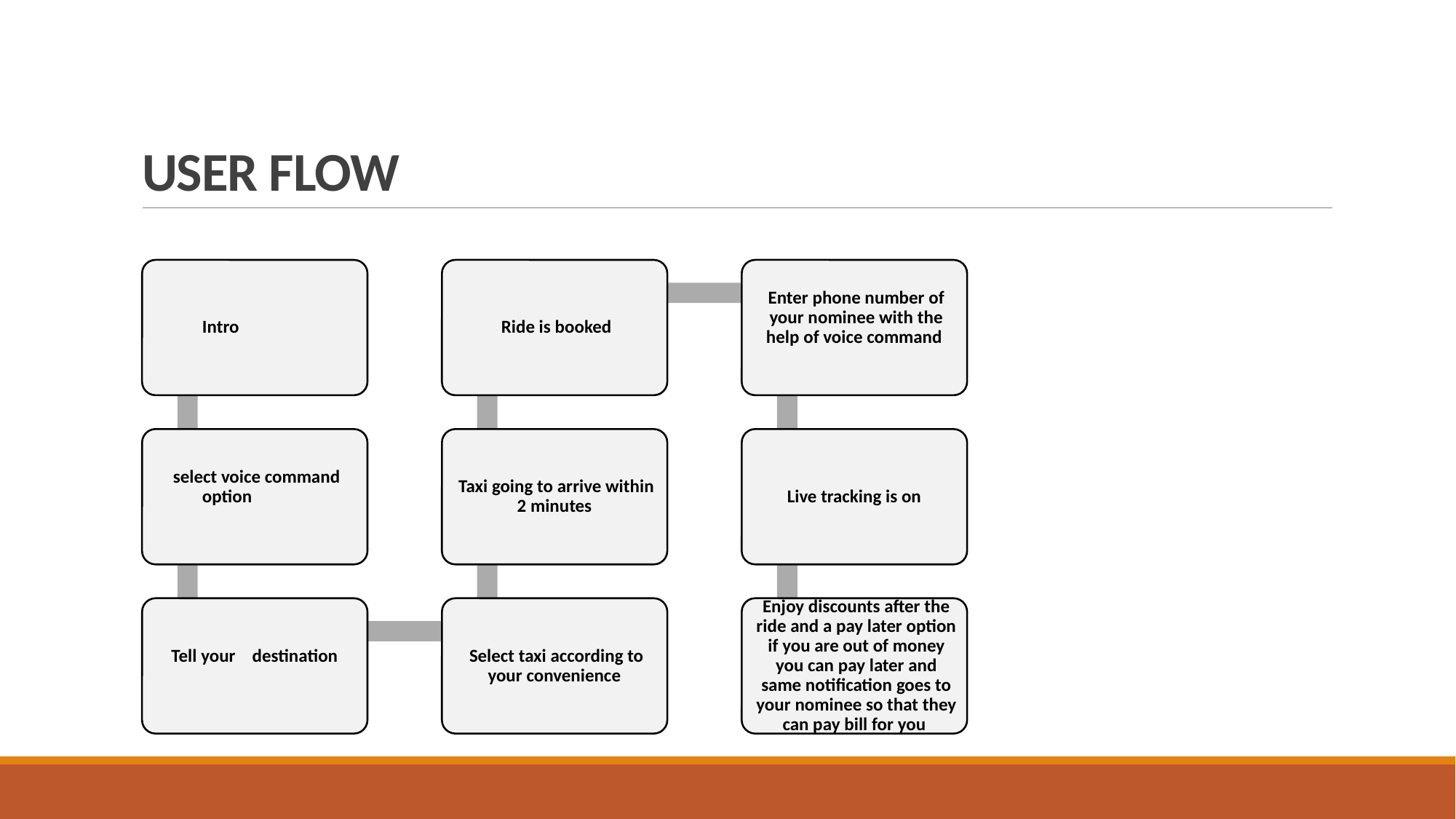

# USER FLOW
Intro
select voice command option
Tell your    destination
Select taxi according to your convenience
Taxi going to arrive within 2 minutes
Ride is booked
Enter phone number of your nominee with the help of voice command
Live tracking is on
Enjoy discounts after the ride and a pay later option if you are out of money you can pay later and same notification goes to your nominee so that they can pay bill for you